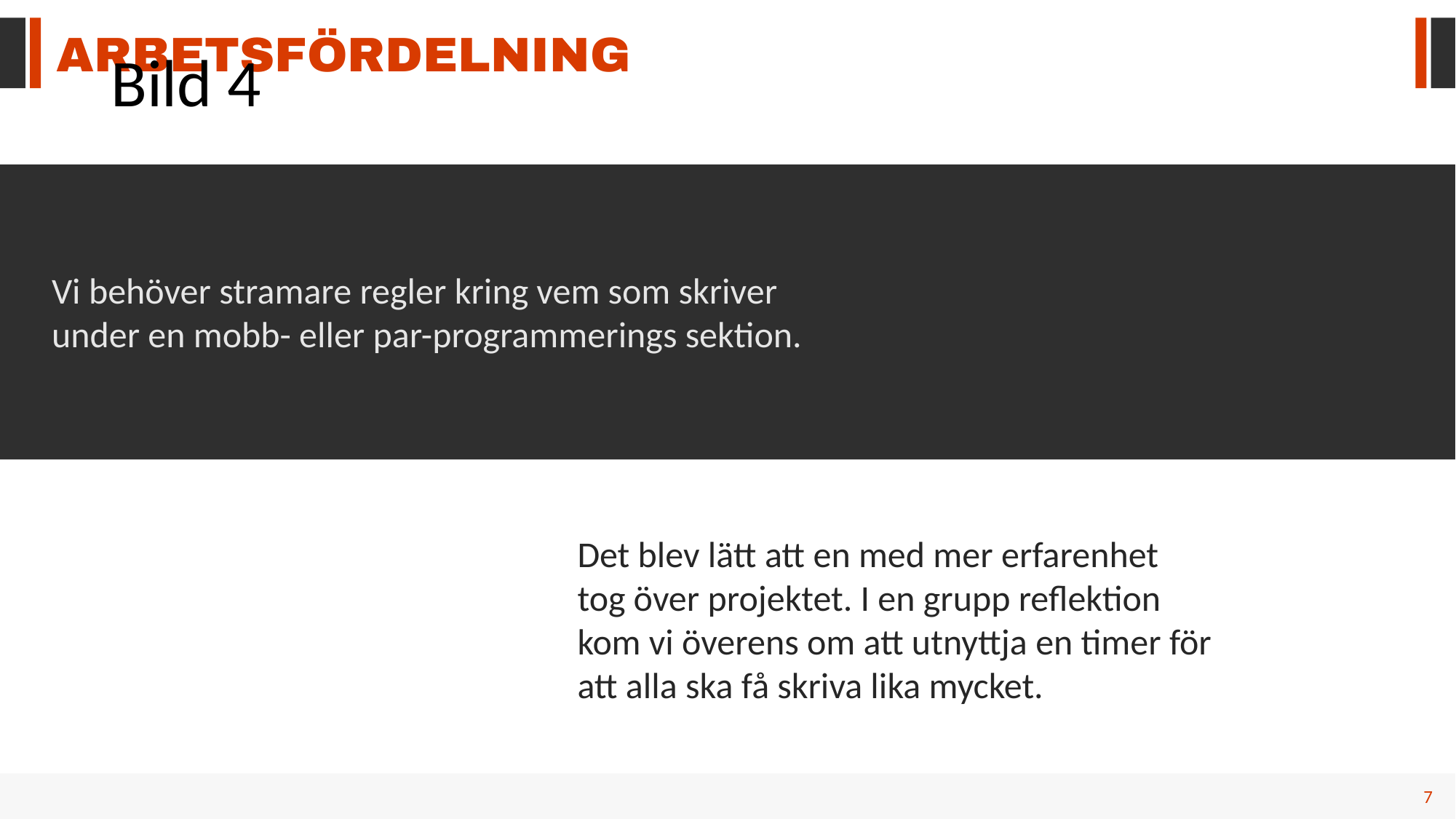

ARBETSFÖRDELNING
# Bild 4

Vi behöver stramare regler kring vem som skriver under en mobb- eller par-programmerings sektion.
Det blev lätt att en med mer erfarenhet tog över projektet. I en grupp reflektion kom vi överens om att utnyttja en timer för att alla ska få skriva lika mycket.